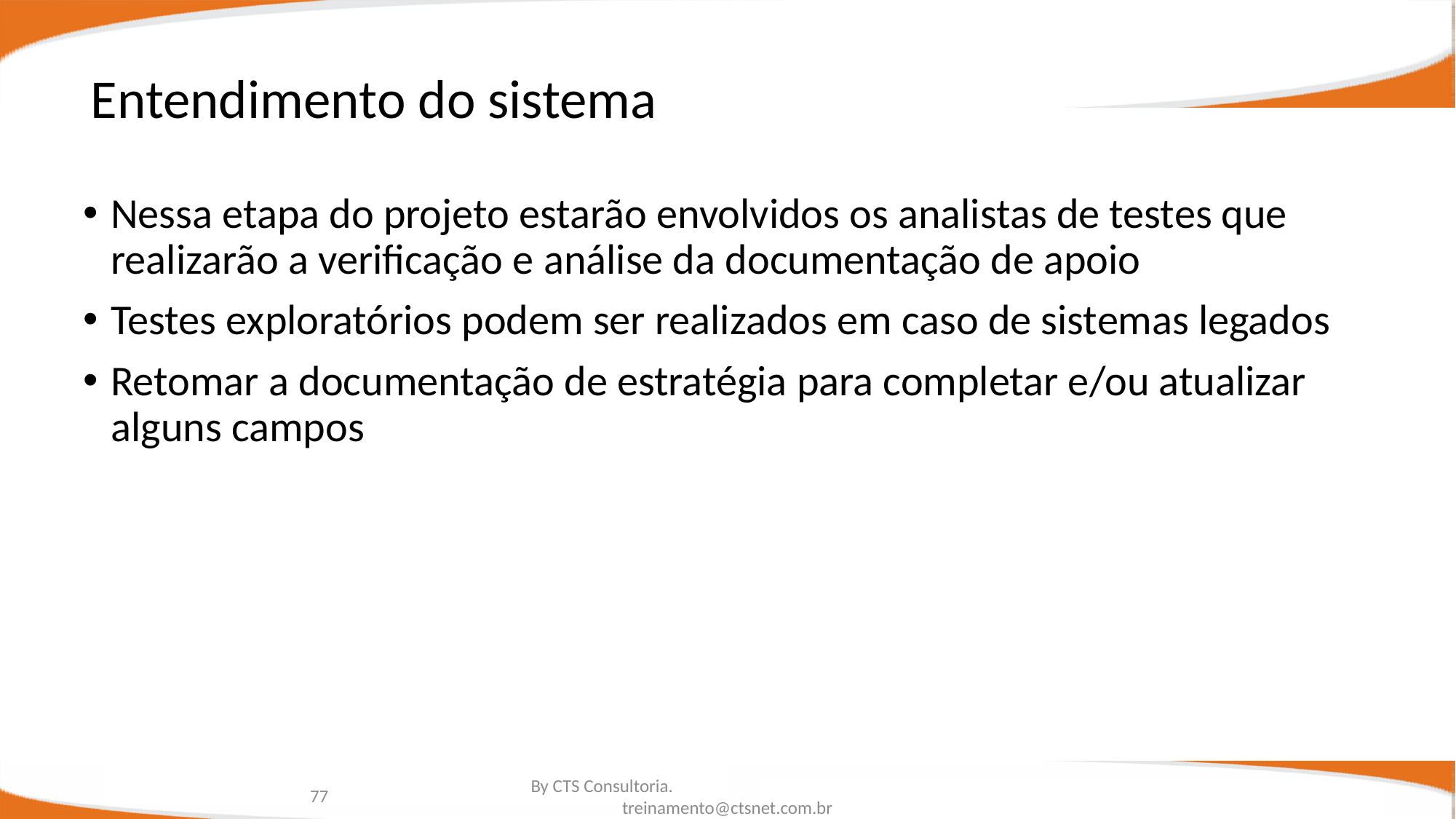

# Entendimento do sistema
Nessa etapa do projeto estarão envolvidos os analistas de testes que realizarão a verificação e análise da documentação de apoio
Testes exploratórios podem ser realizados em caso de sistemas legados
Retomar a documentação de estratégia para completar e/ou atualizar alguns campos
77